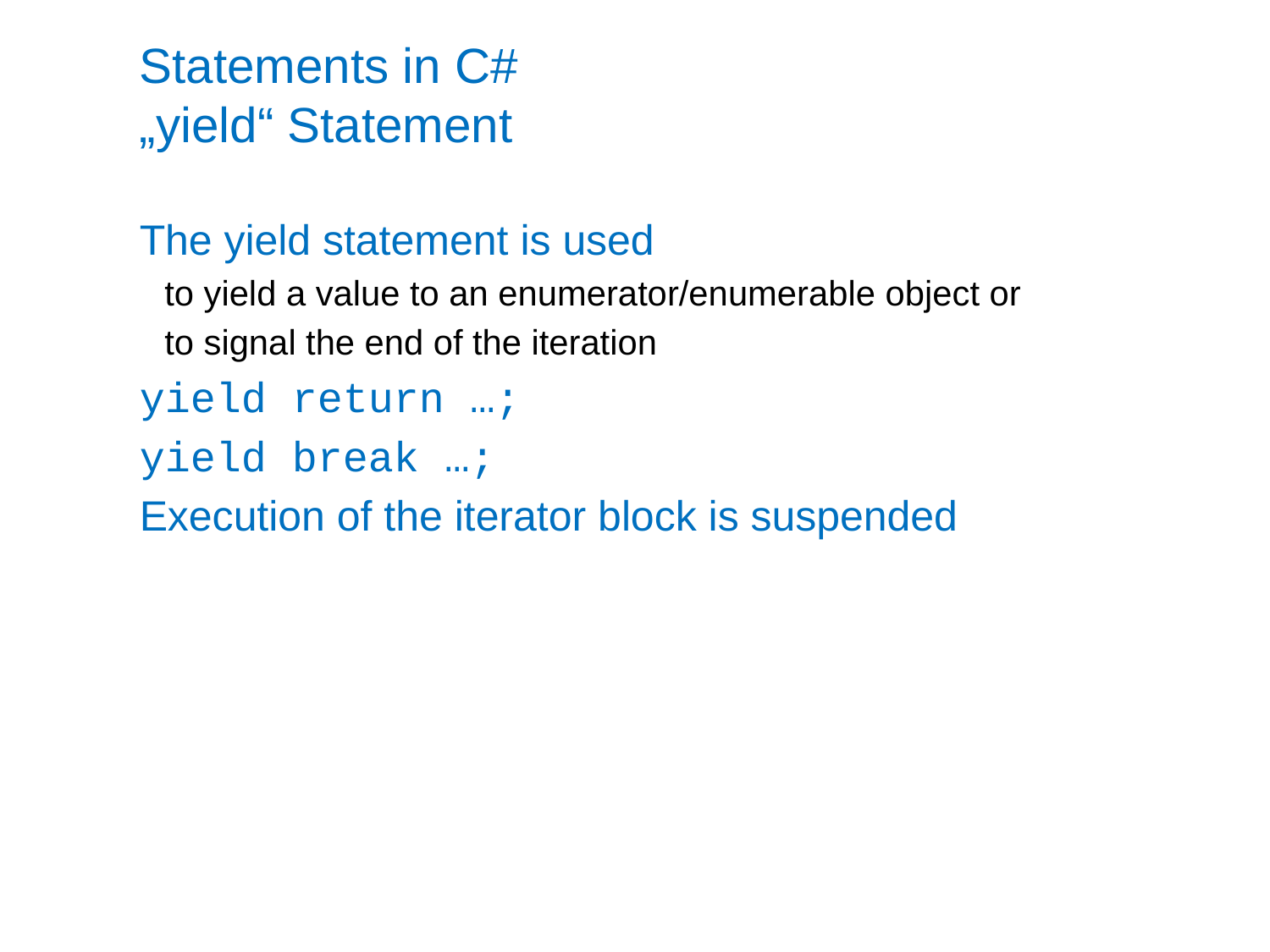

# Statements in C# „yield“ Statement
The yield statement is used
to yield a value to an enumerator/enumerable object or
to signal the end of the iteration
yield return …;
yield break …;
Execution of the iterator block is suspended